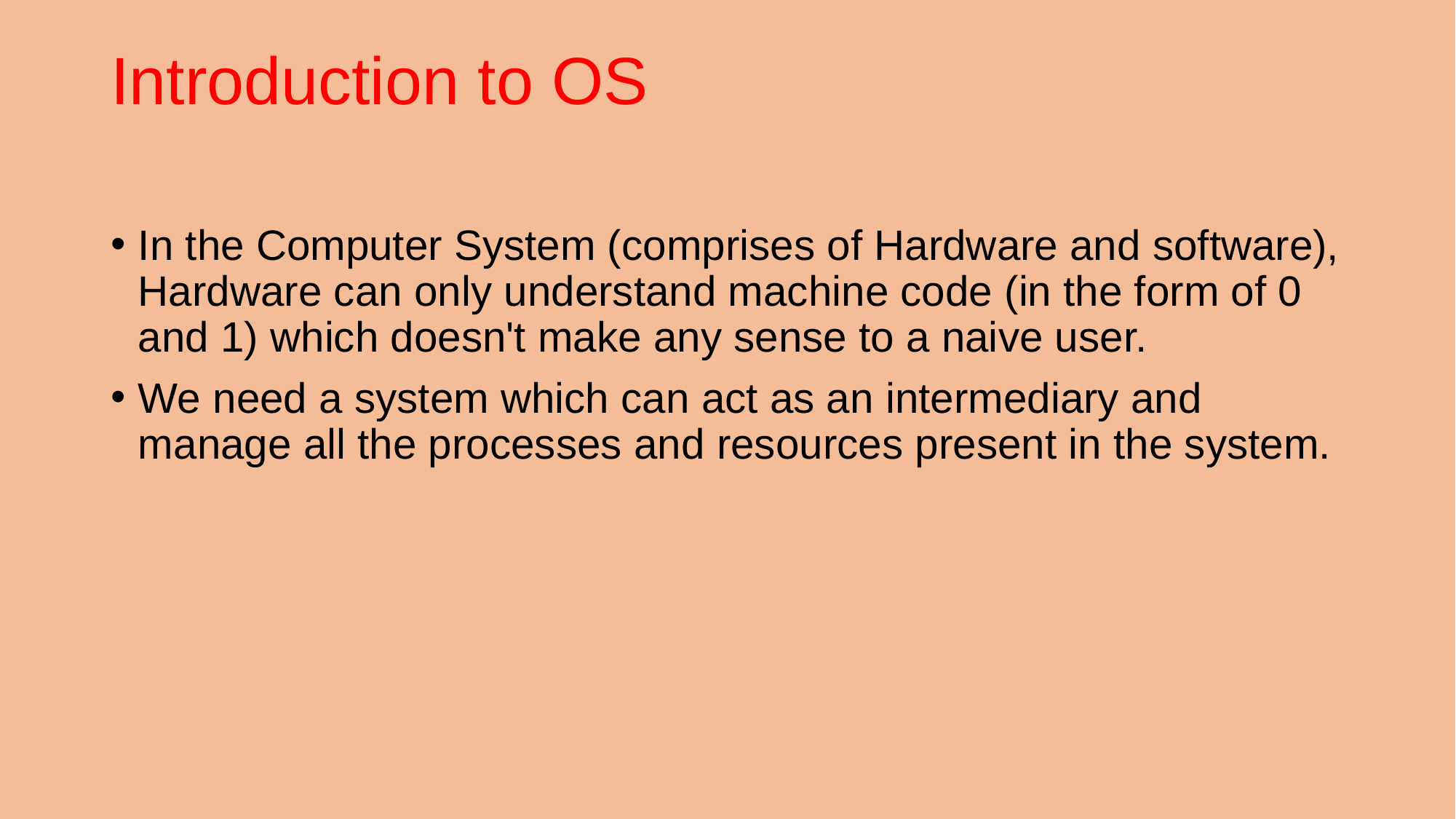

# Introduction to OS
In the Computer System (comprises of Hardware and software), Hardware can only understand machine code (in the form of 0 and 1) which doesn't make any sense to a naive user.
We need a system which can act as an intermediary and manage all the processes and resources present in the system.